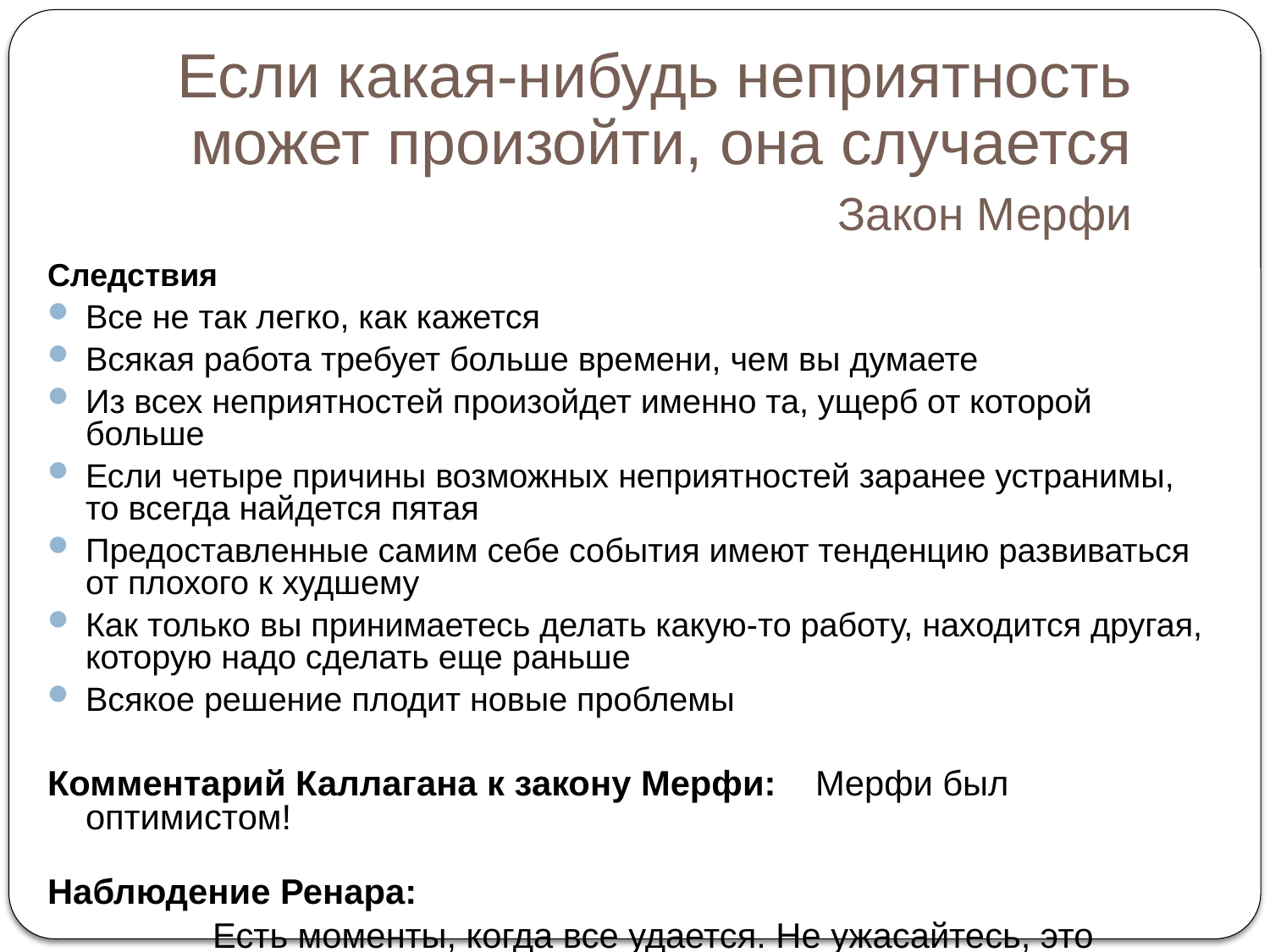

# Если какая-нибудь неприятность может произойти, она случается Закон Мерфи
Следствия
Все не так легко, как кажется
Всякая работа требует больше времени, чем вы думаете
Из всех неприятностей произойдет именно та, ущерб от которой больше
Если четыре причины возможных неприятностей заранее устранимы, то всегда найдется пятая
Предоставленные самим себе события имеют тенденцию развиваться от плохого к худшему
Как только вы принимаетесь делать какую-то работу, находится другая, которую надо сделать еще раньше
Всякое решение плодит новые проблемы

Комментарий Каллагана к закону Mеpфи:    Mеpфи был оптимистом!

Наблюдение Ренара:
		Есть моменты, когда все удается. Не ужасайтесь, это   пройдет